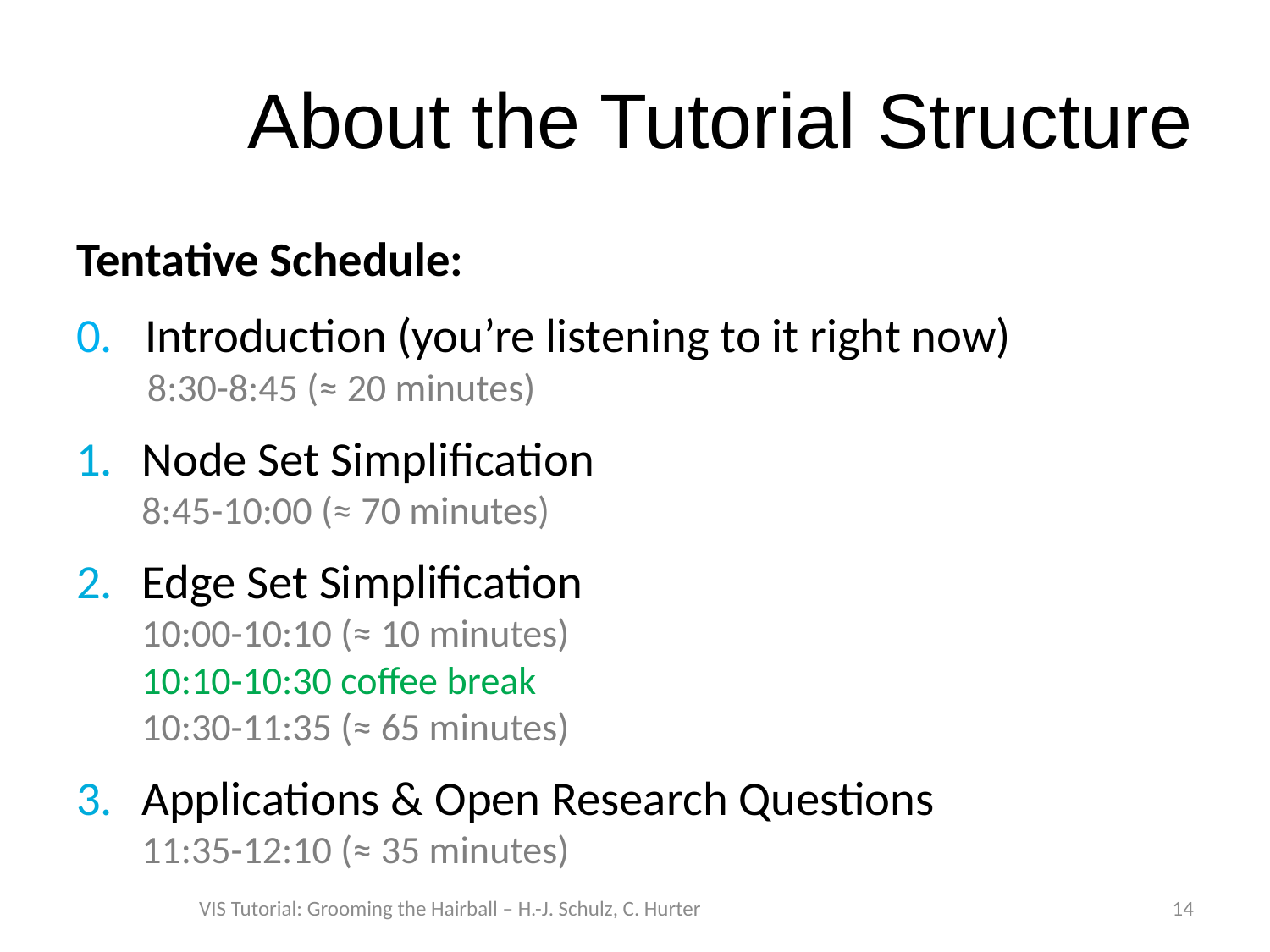

# About the Tutorial Structure
Tentative Schedule:
0.   Introduction (you’re listening to it right now)
        8:30-8:45 (≈ 20 minutes)
Node Set Simplification
8:45-10:00 (≈ 70 minutes)
Edge Set Simplification
10:00-10:10 (≈ 10 minutes)
10:10-10:30 coffee break
10:30-11:35 (≈ 65 minutes)
Applications & Open Research Questions
11:35-12:10 (≈ 35 minutes)
VIS Tutorial: Grooming the Hairball – H.-J. Schulz, C. Hurter
14